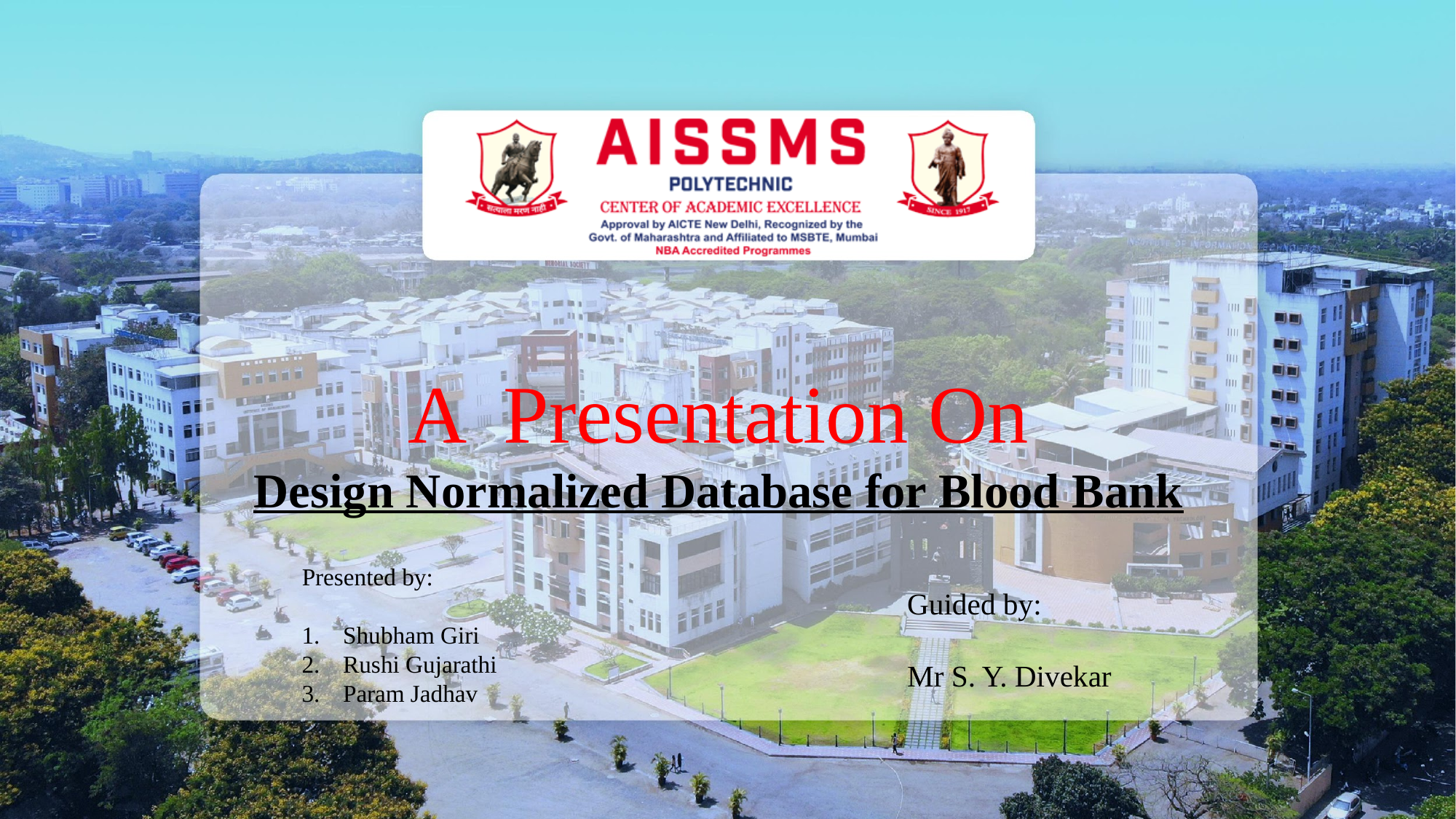

# A  Presentation On Design Normalized Database for Blood Bank
Presented by:
Shubham Giri
Rushi Gujarathi
Param Jadhav
Guided by:
Mr S. Y. Divekar